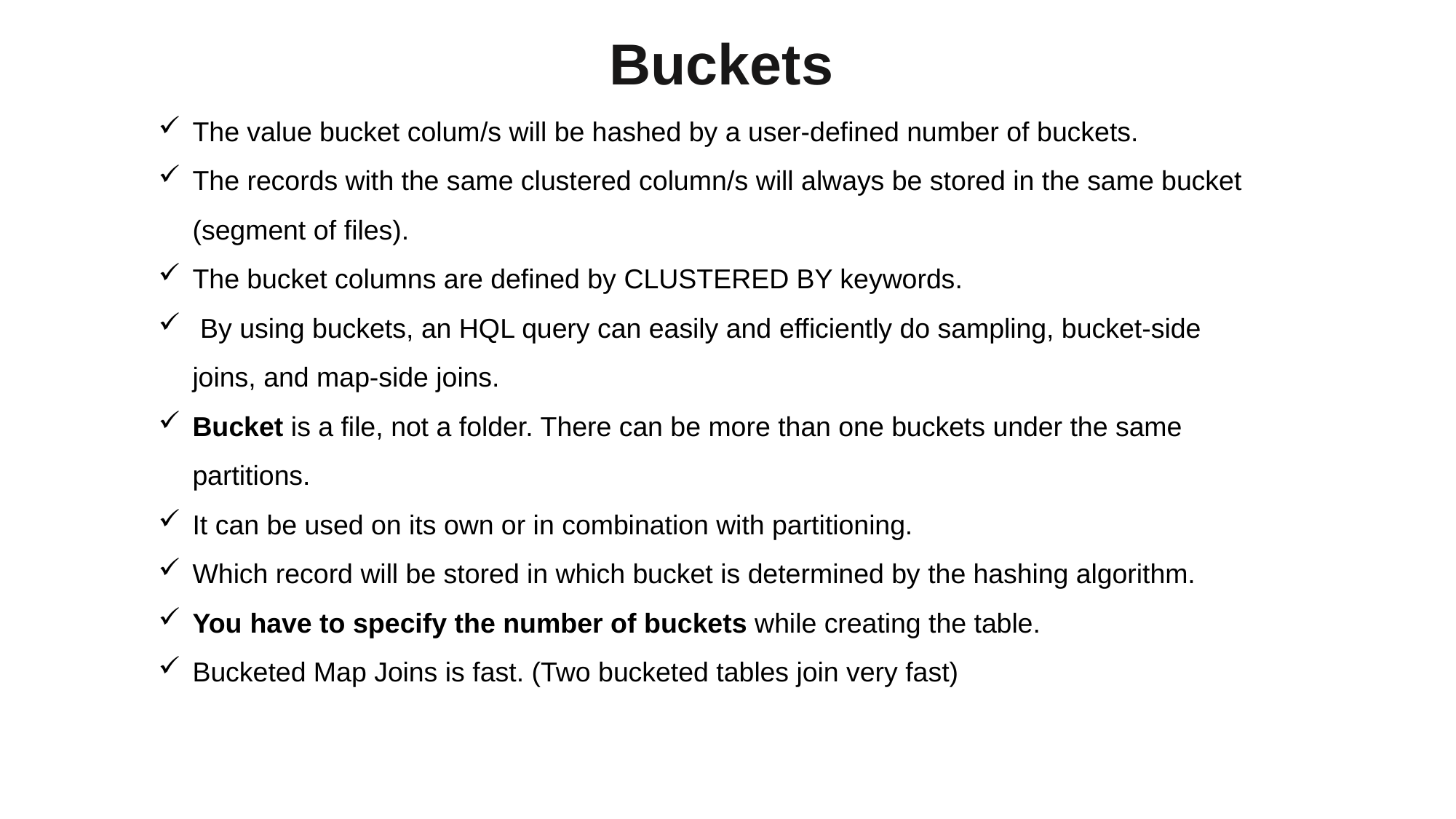

# Buckets
The value bucket colum/s will be hashed by a user-defined number of buckets.
The records with the same clustered column/s will always be stored in the same bucket (segment of files).
The bucket columns are defined by CLUSTERED BY keywords.
 By using buckets, an HQL query can easily and efficiently do sampling, bucket-side joins, and map-side joins.
Bucket is a file, not a folder. There can be more than one buckets under the same partitions.
It can be used on its own or in combination with partitioning.
Which record will be stored in which bucket is determined by the hashing algorithm.
You have to specify the number of buckets while creating the table.
Bucketed Map Joins is fast. (Two bucketed tables join very fast)